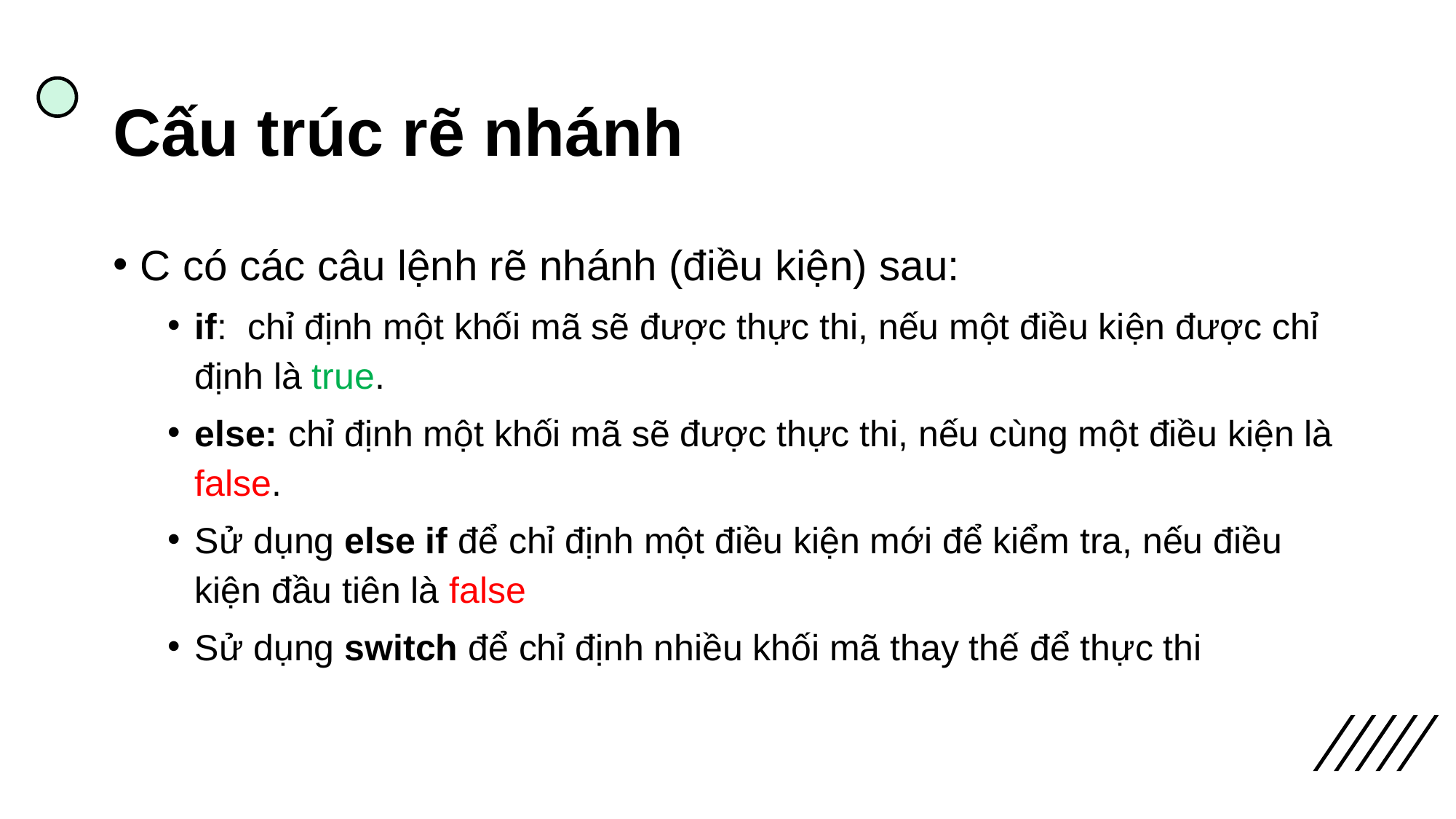

# Cấu trúc rẽ nhánh
C có các câu lệnh rẽ nhánh (điều kiện) sau:
if:  chỉ định một khối mã sẽ được thực thi, nếu một điều kiện được chỉ định là true.
else: chỉ định một khối mã sẽ được thực thi, nếu cùng một điều kiện là false.
Sử dụng else if để chỉ định một điều kiện mới để kiểm tra, nếu điều kiện đầu tiên là false
Sử dụng switch để chỉ định nhiều khối mã thay thế để thực thi